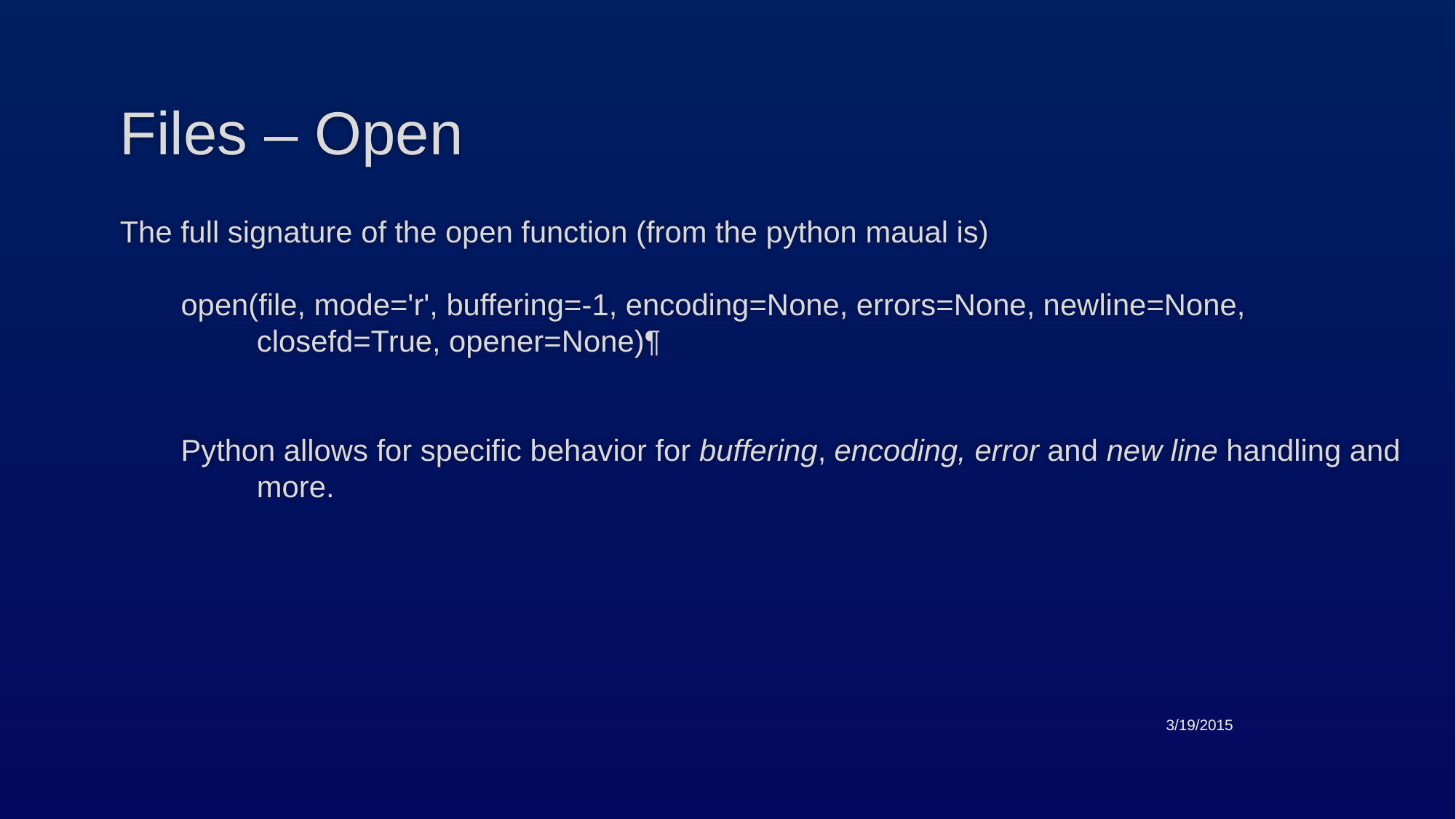

# Files – Open
The full signature of the open function (from the python maual is)

open(file, mode='r', buffering=-1, encoding=None, errors=None, newline=None, closefd=True, opener=None)¶

Python allows for specific behavior for buffering, encoding, error and new line handling and more.

3/19/2015